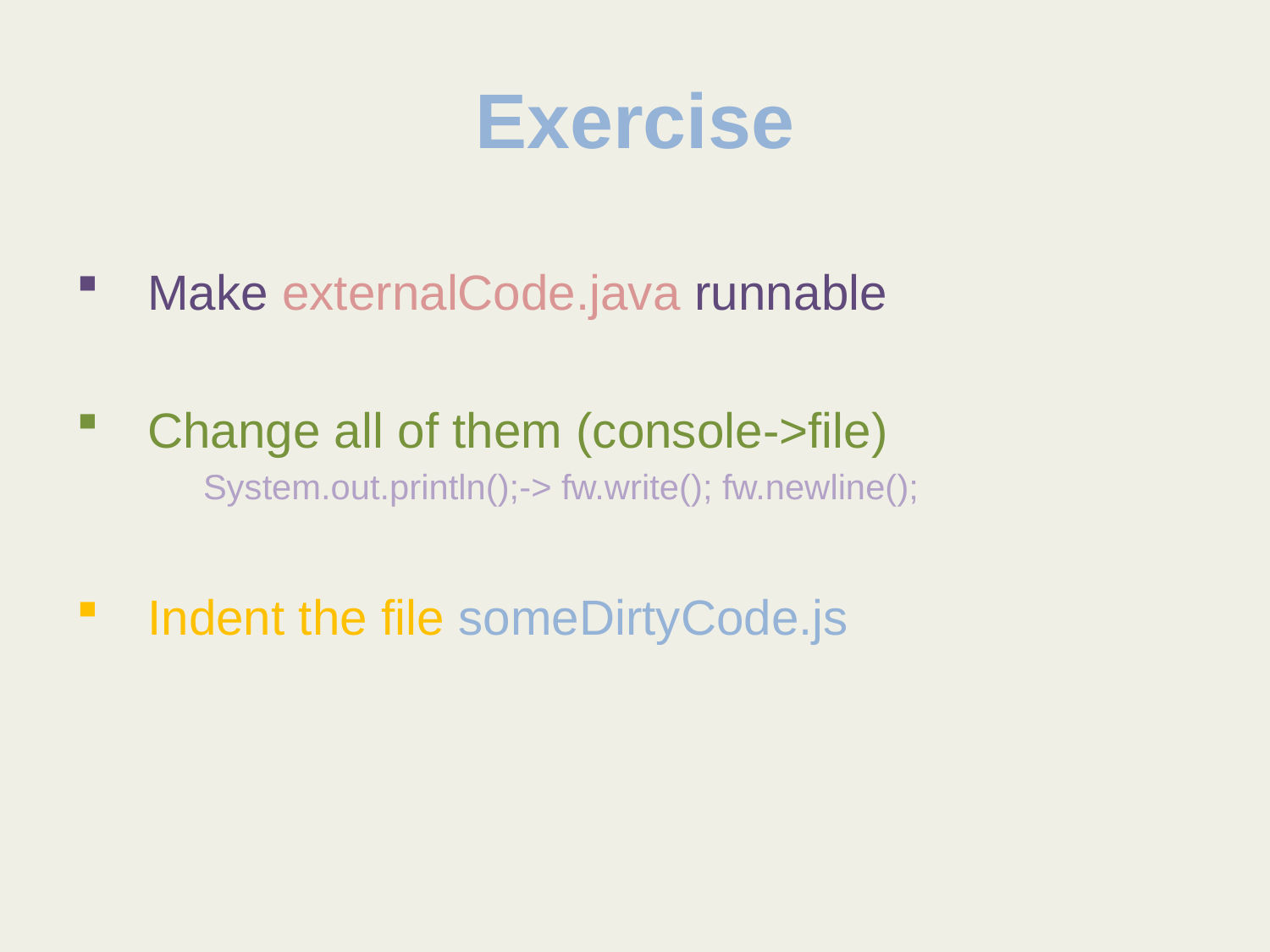

# Exercise

Make externalCode.java runnable

Change all of them (console->file)
	System.out.println();-> fw.write(); fw.newline();

Indent the file someDirtyCode.js